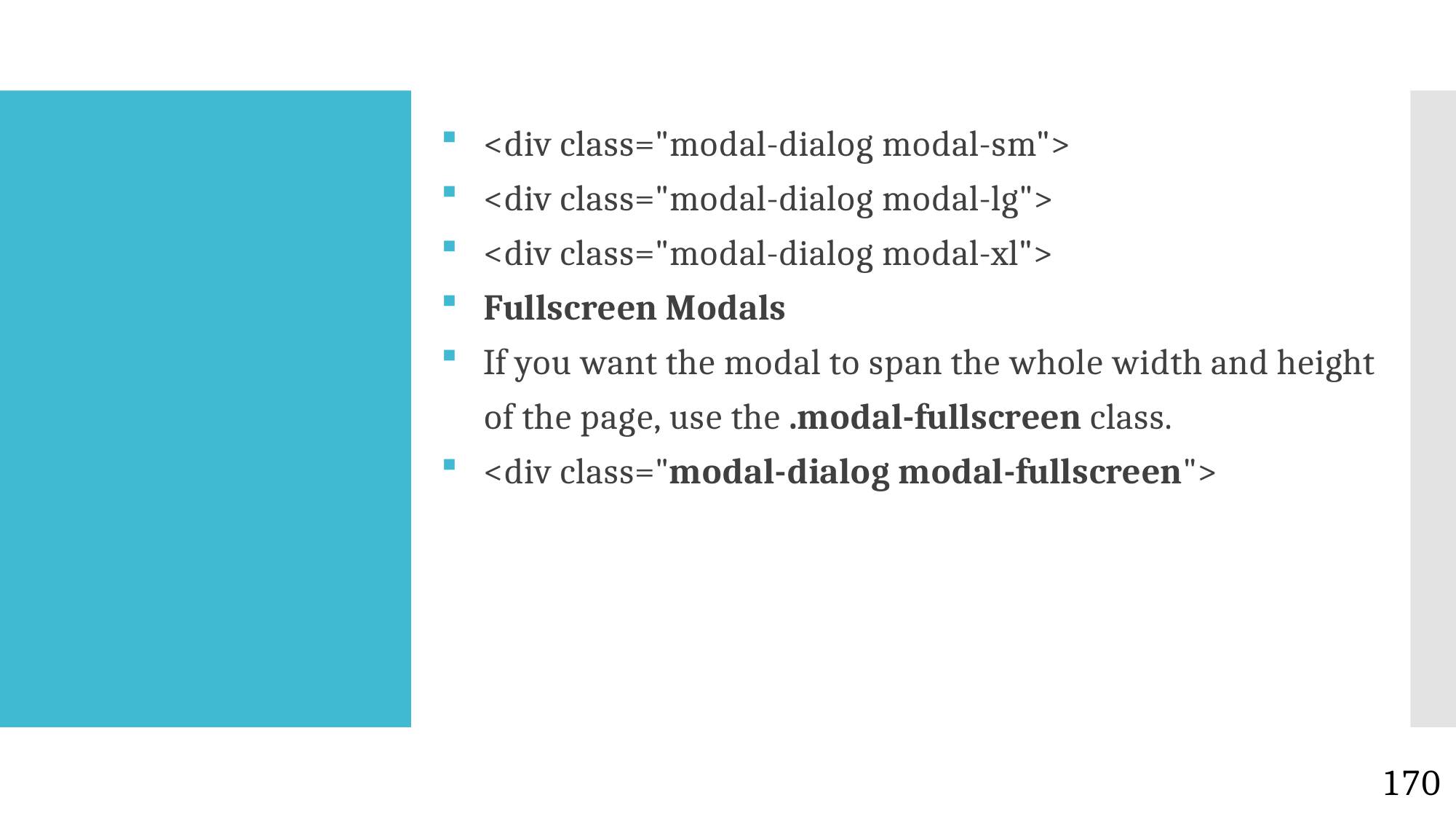

<div class="modal-dialog modal-sm">
<div class="modal-dialog modal-lg">
<div class="modal-dialog modal-xl">
Fullscreen Modals
If you want the modal to span the whole width and height of the page, use the .modal-fullscreen class.
<div class="modal-dialog modal-fullscreen">
#
170